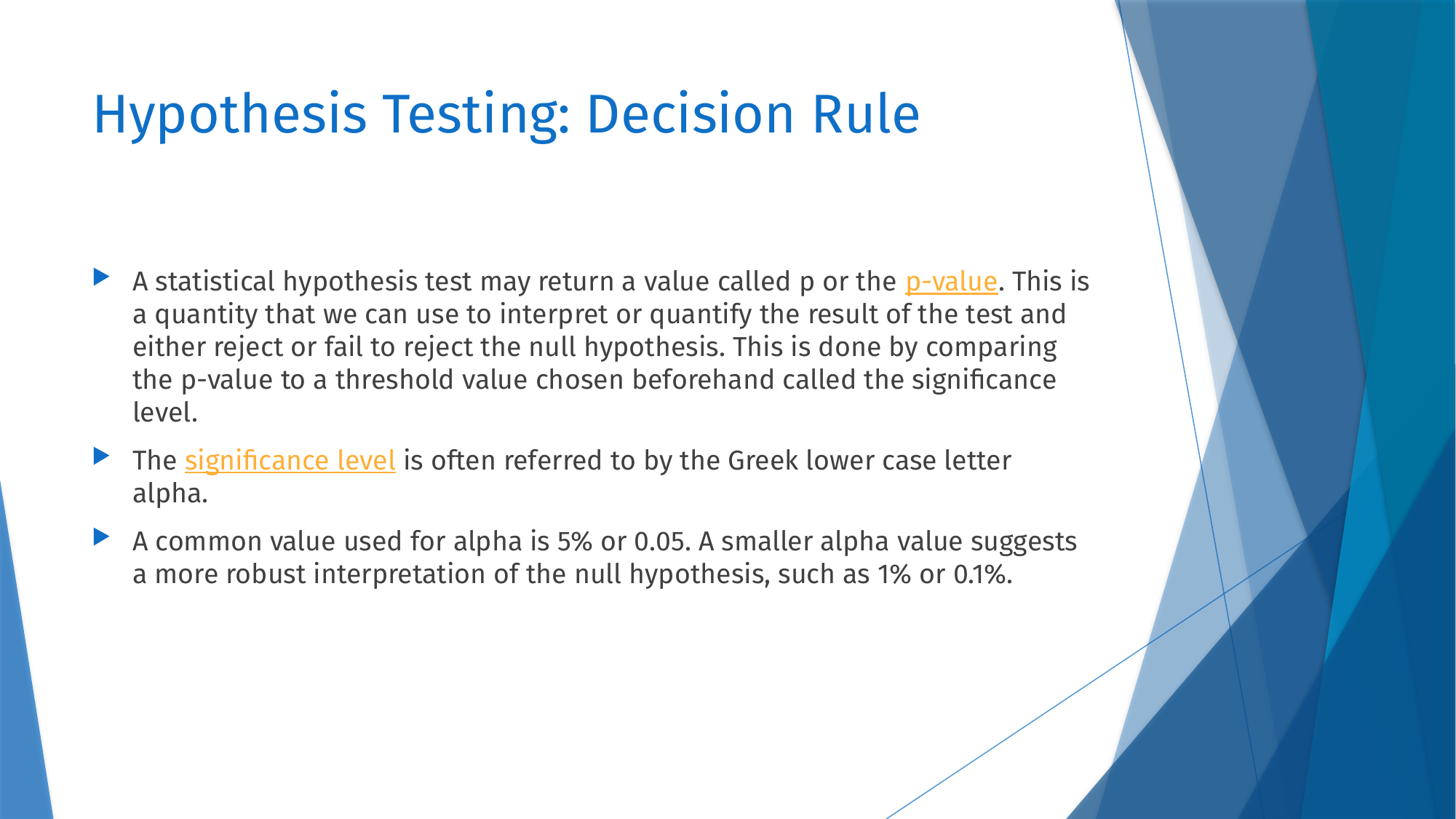

# Hypothesis Testing: Decision Rule
A statistical hypothesis test may return a value called p or the p-value. This is a quantity that we can use to interpret or quantify the result of the test and either reject or fail to reject the null hypothesis. This is done by comparing the p-value to a threshold value chosen beforehand called the significance level.
The significance level is often referred to by the Greek lower case letter alpha.
A common value used for alpha is 5% or 0.05. A smaller alpha value suggests a more robust interpretation of the null hypothesis, such as 1% or 0.1%.